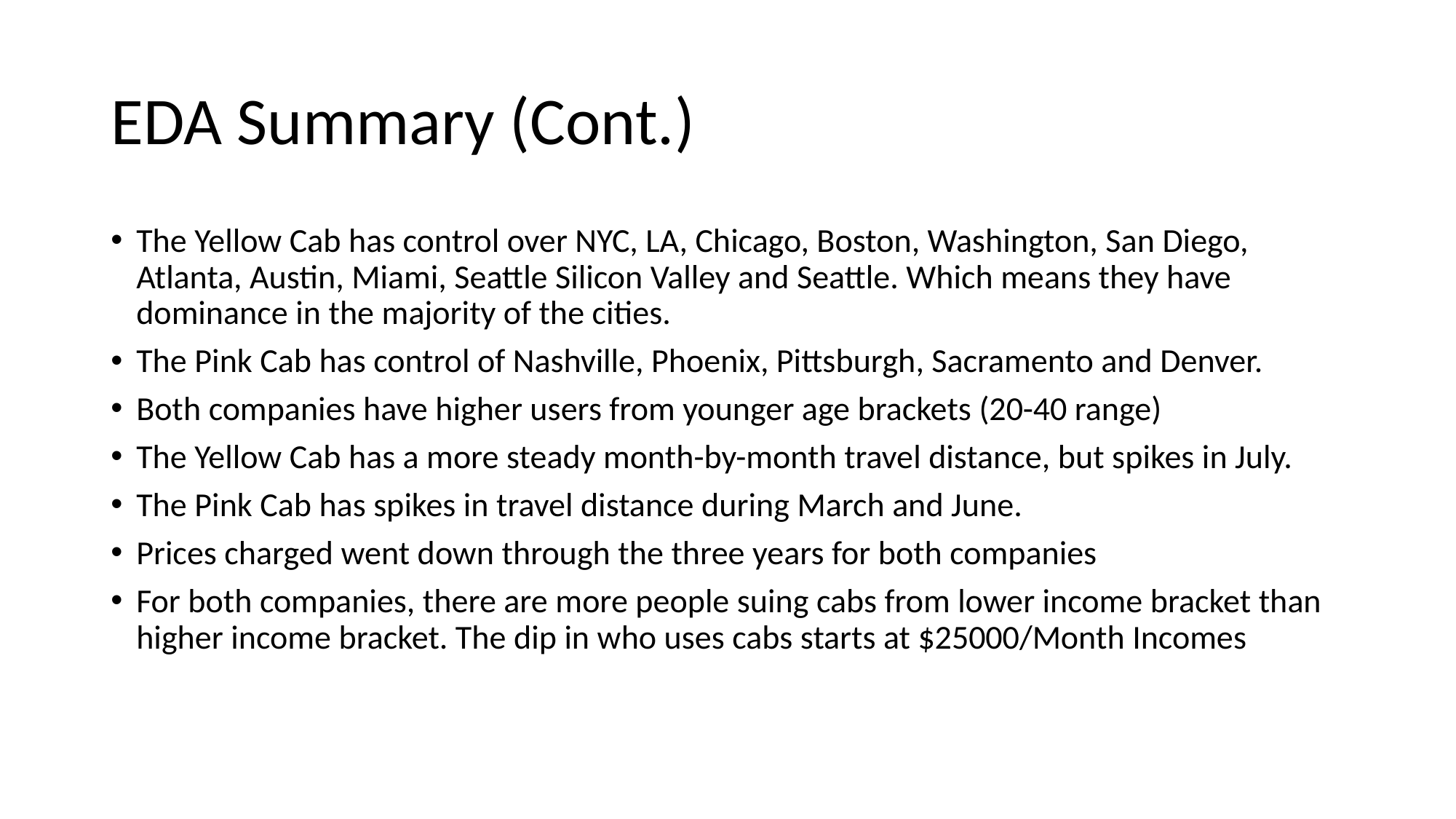

# EDA Summary (Cont.)
The Yellow Cab has control over NYC, LA, Chicago, Boston, Washington, San Diego, Atlanta, Austin, Miami, Seattle Silicon Valley and Seattle. Which means they have dominance in the majority of the cities.
The Pink Cab has control of Nashville, Phoenix, Pittsburgh, Sacramento and Denver.
Both companies have higher users from younger age brackets (20-40 range)
The Yellow Cab has a more steady month-by-month travel distance, but spikes in July.
The Pink Cab has spikes in travel distance during March and June.
Prices charged went down through the three years for both companies
For both companies, there are more people suing cabs from lower income bracket than higher income bracket. The dip in who uses cabs starts at $25000/Month Incomes